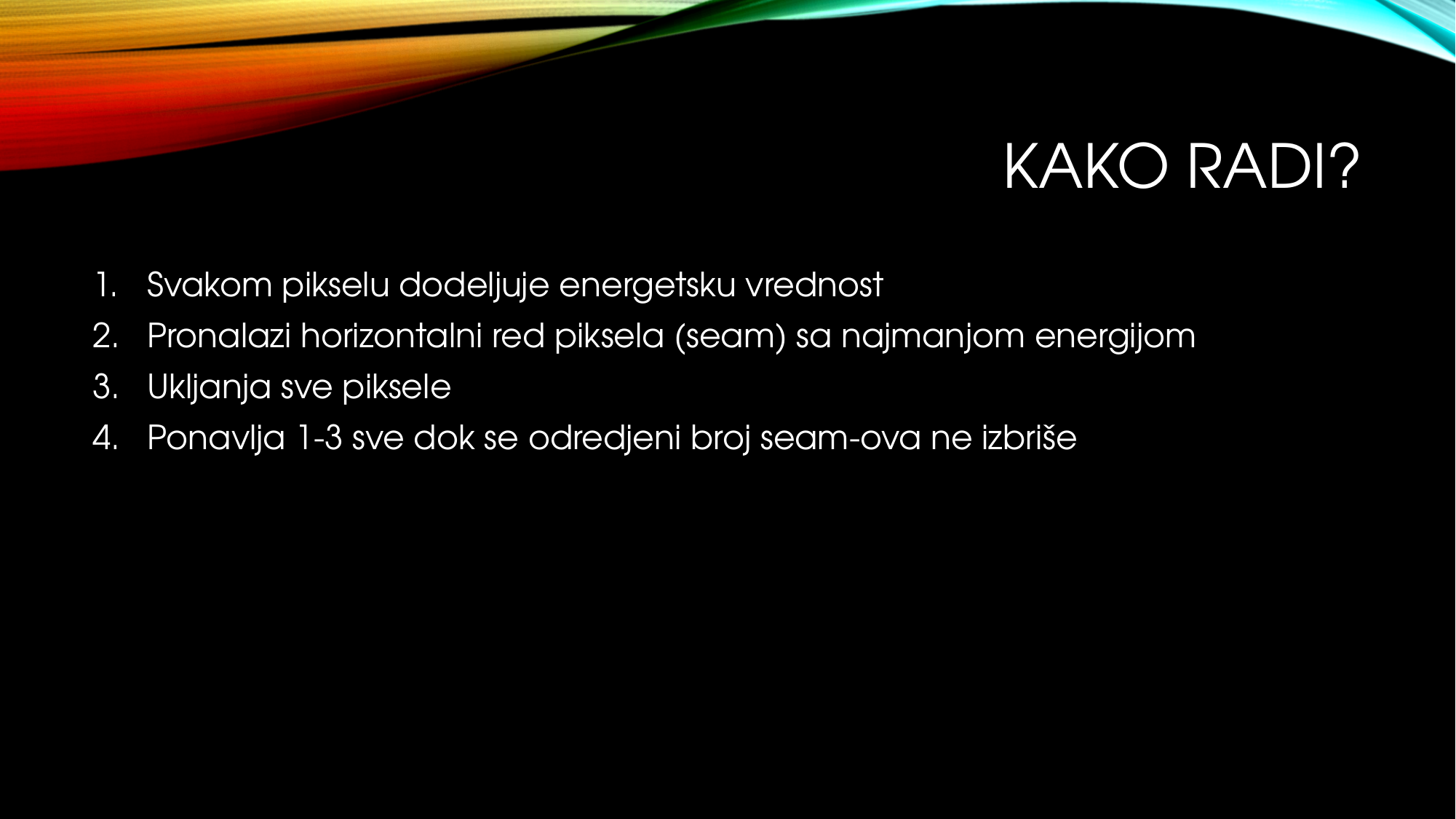

# Kako radi?
Svakom pikselu dodeljuje energetsku vrednost
Pronalazi horizontalni red piksela (seam) sa najmanjom energijom
Ukljanja sve piksele
Ponavlja 1-3 sve dok se odredjeni broj seam-ova ne izbriše